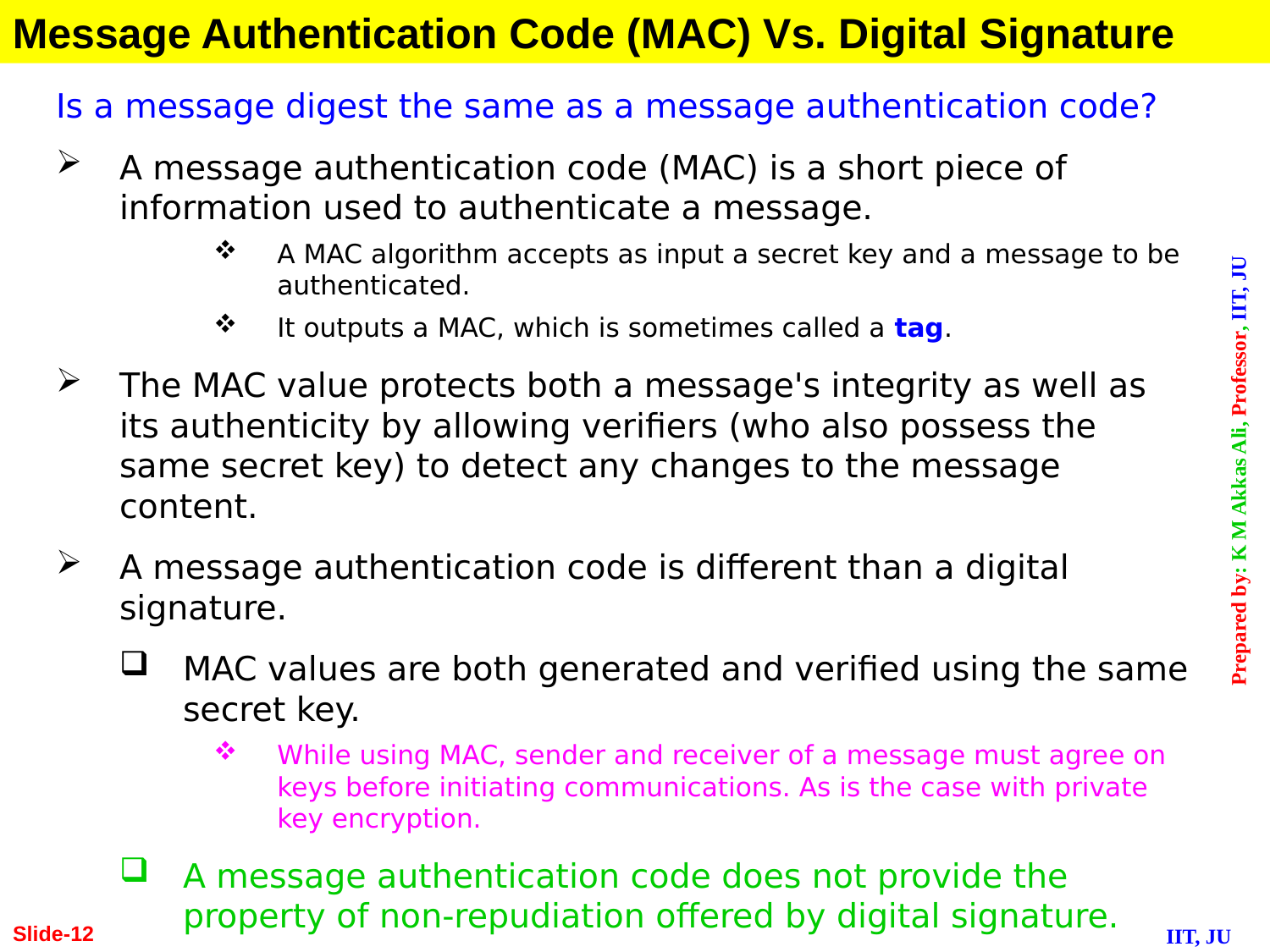

Message Authentication Code (MAC) Vs. Digital Signature
Is a message digest the same as a message authentication code?
A message authentication code (MAC) is a short piece of information used to authenticate a message.
A MAC algorithm accepts as input a secret key and a message to be authenticated.
It outputs a MAC, which is sometimes called a tag.
The MAC value protects both a message's integrity as well as its authenticity by allowing verifiers (who also possess the same secret key) to detect any changes to the message content.
A message authentication code is different than a digital signature.
MAC values are both generated and verified using the same secret key.
While using MAC, sender and receiver of a message must agree on keys before initiating communications. As is the case with private key encryption.
A message authentication code does not provide the property of non-repudiation offered by digital signature.
Slide-12